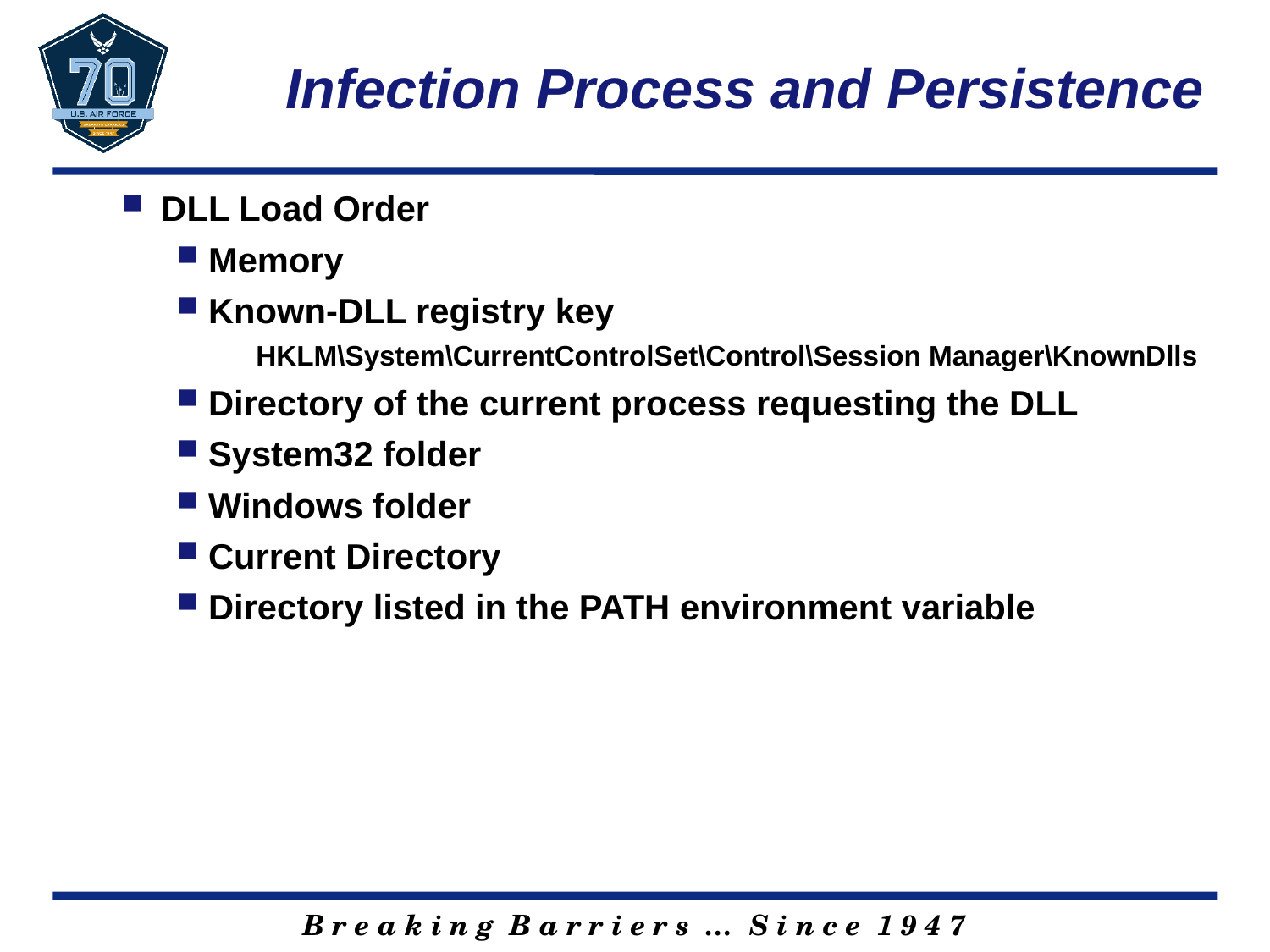

# Infection Process and Persistence
DLL Load Order
Memory
Known-DLL registry key
HKLM\System\CurrentControlSet\Control\Session Manager\KnownDlls
Directory of the current process requesting the DLL
System32 folder
Windows folder
Current Directory
Directory listed in the PATH environment variable